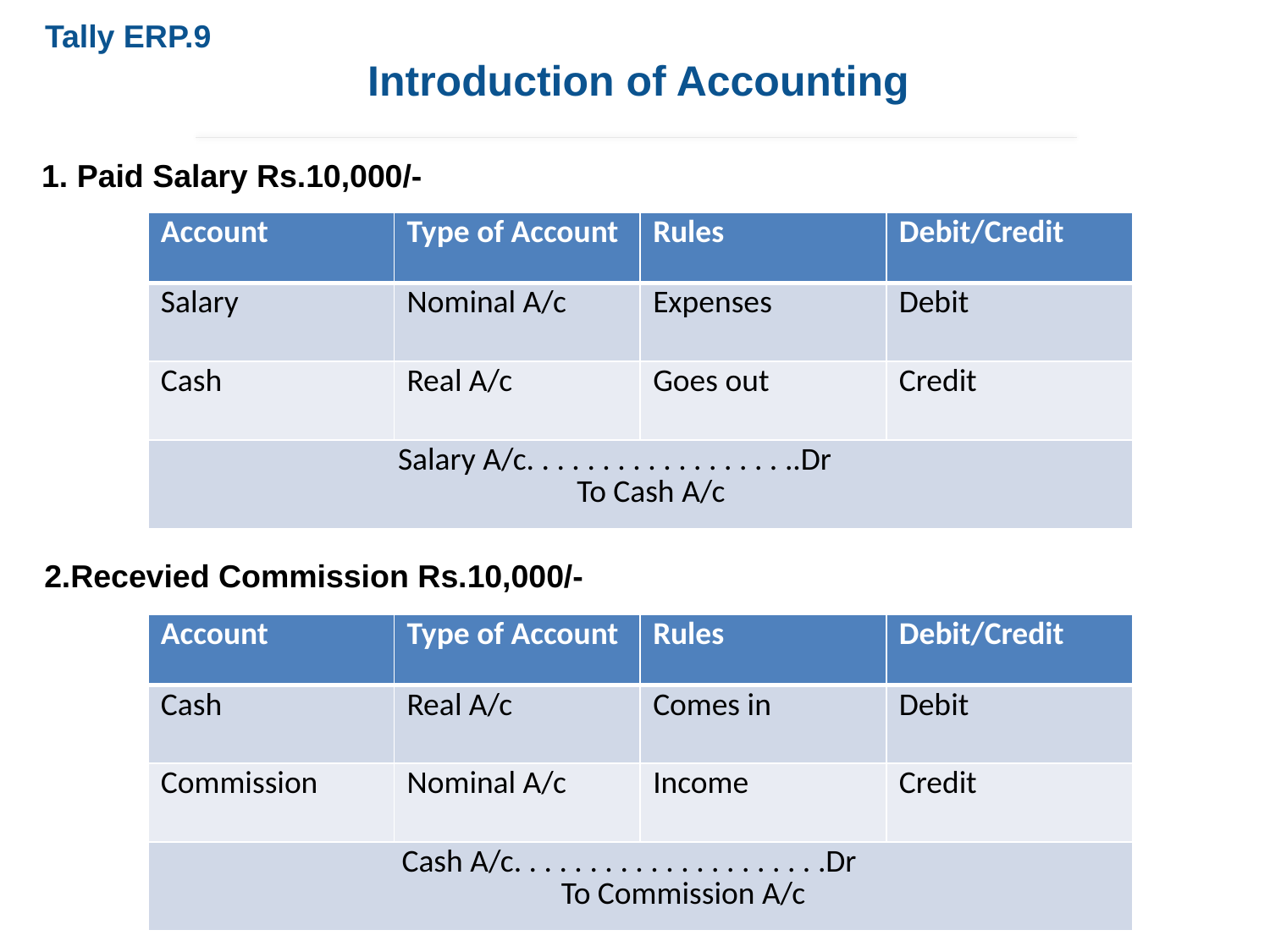

Tally ERP.9
Introduction of Accounting
1. Paid Salary Rs.10,000/-
| Account | Type of Account | Rules | Debit/Credit |
| --- | --- | --- | --- |
| Salary | Nominal A/c | Expenses | Debit |
| Cash | Real A/c | Goes out | Credit |
| Salary A/c. . . . . . . . . . . . . . . . . ..Dr To Cash A/c |  |  |  |
2.Recevied Commission Rs.10,000/-
| Account | Type of Account | Rules | Debit/Credit |
| --- | --- | --- | --- |
| Cash | Real A/c | Comes in | Debit |
| Commission | Nominal A/c | Income | Credit |
| Cash A/c. . . . . . . . . . . . . . . . . . . . .Dr To Commission A/c |  |  |  |